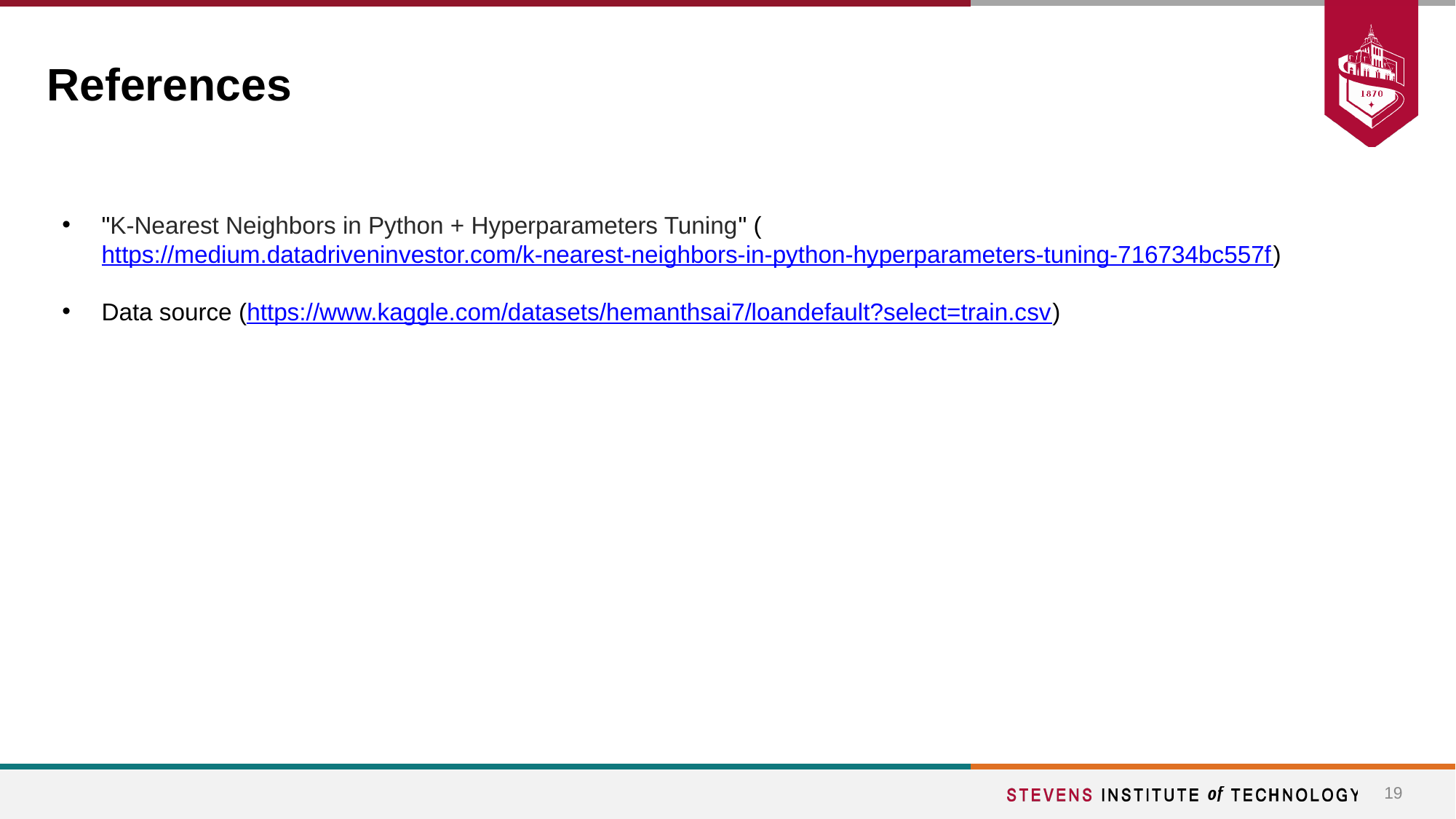

# References
"K-Nearest Neighbors in Python + Hyperparameters Tuning" (https://medium.datadriveninvestor.com/k-nearest-neighbors-in-python-hyperparameters-tuning-716734bc557f)

Data source (https://www.kaggle.com/datasets/hemanthsai7/loandefault?select=train.csv)

19